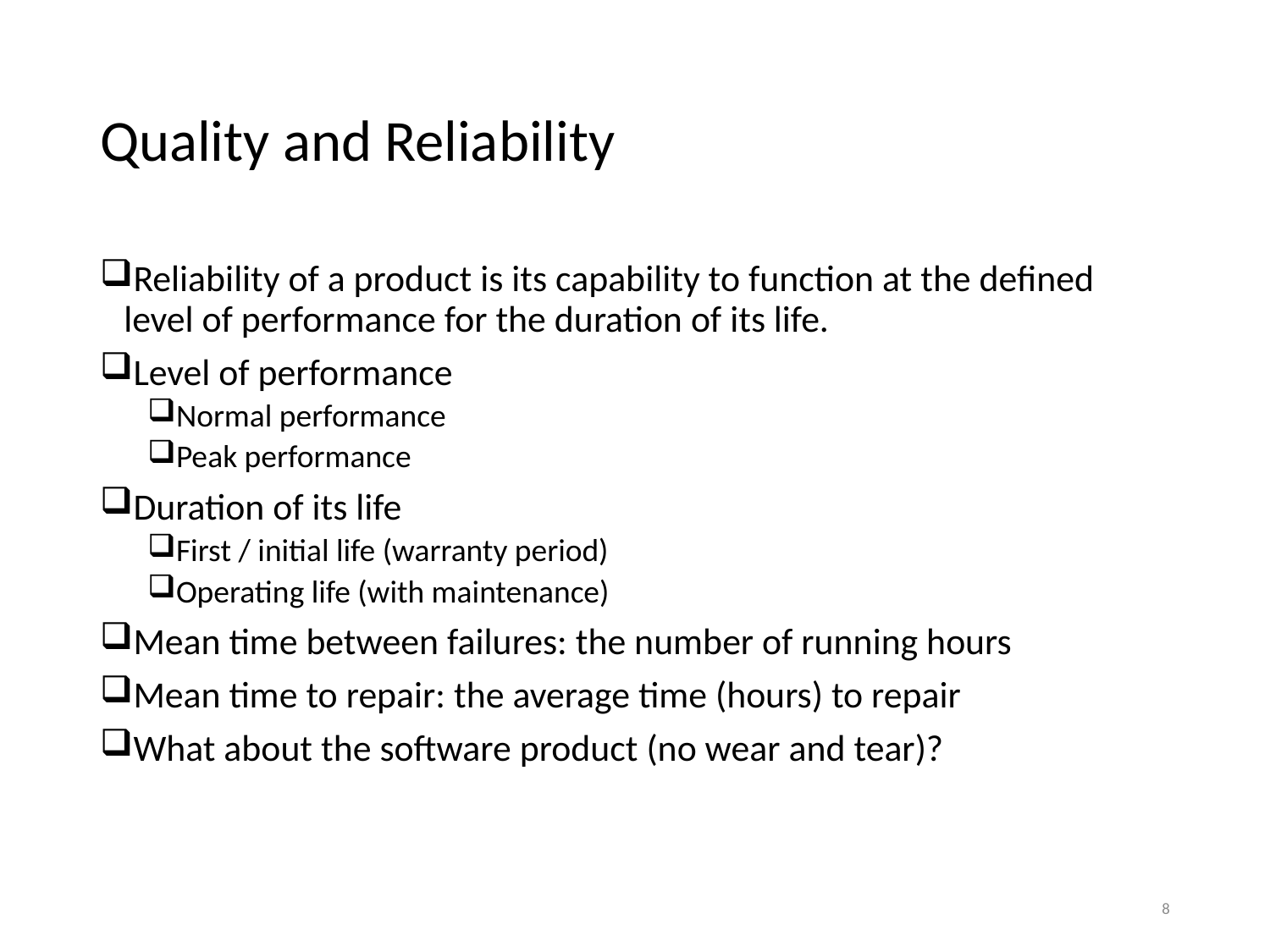

# Quality and Reliability
Reliability of a product is its capability to function at the defined level of performance for the duration of its life.
Level of performance
Normal performance
Peak performance
Duration of its life
First / initial life (warranty period)
Operating life (with maintenance)
Mean time between failures: the number of running hours
Mean time to repair: the average time (hours) to repair
What about the software product (no wear and tear)?

8